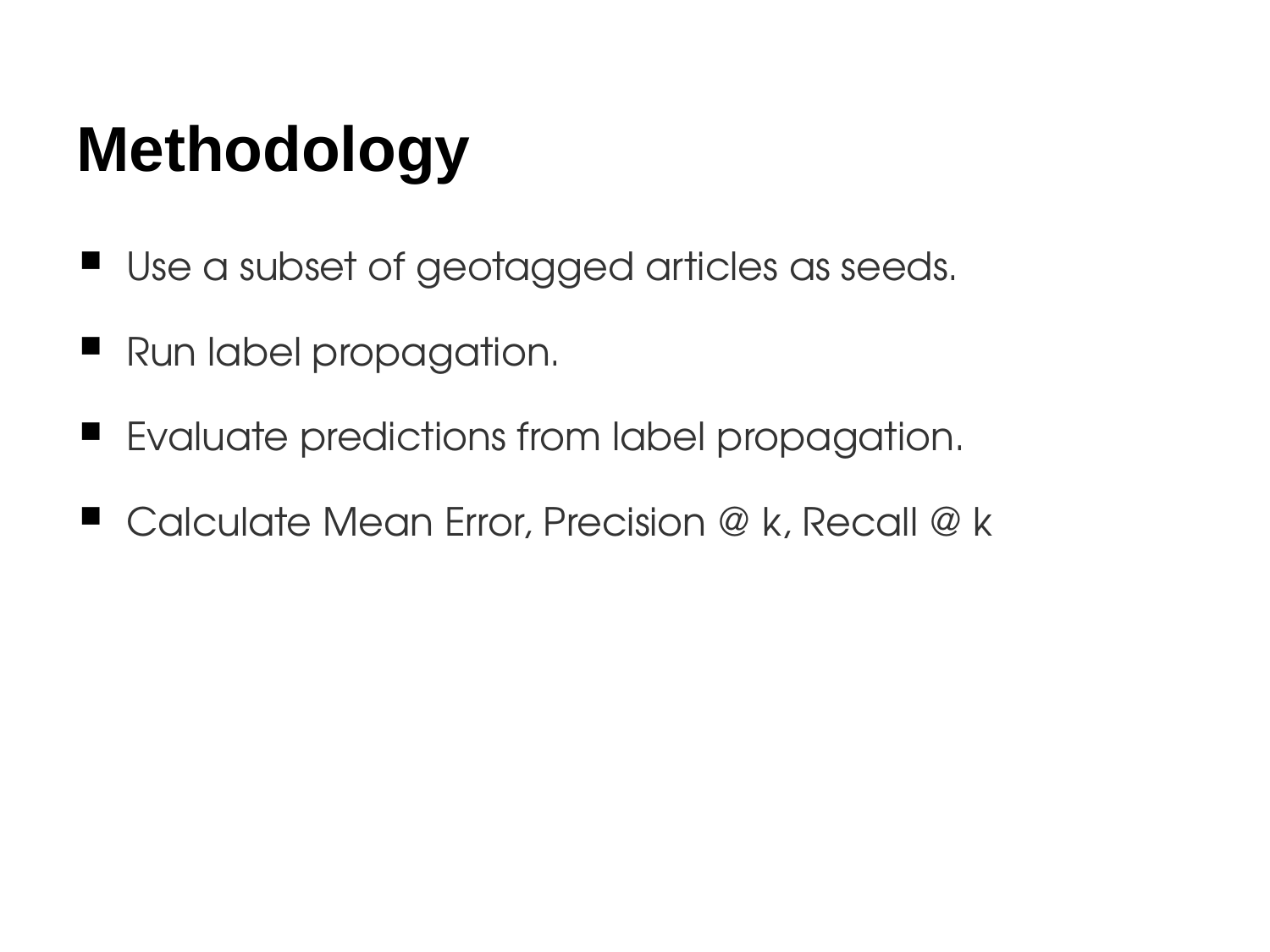

# Methodology
Use a subset of geotagged articles as seeds.
Run label propagation.
Evaluate predictions from label propagation.
Calculate Mean Error, Precision @ k, Recall @ k